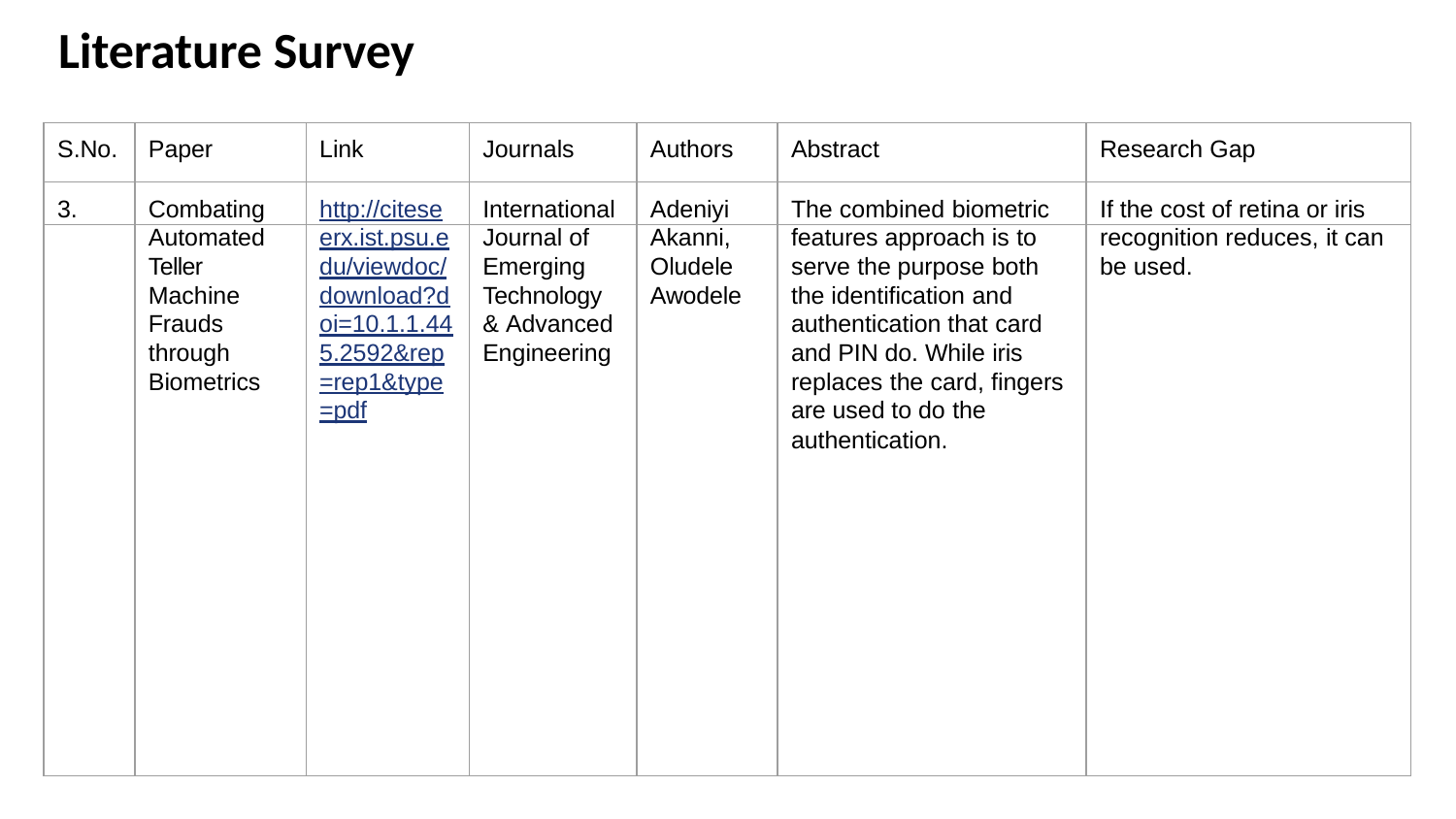

# Literature Survey
| S.No. | Paper | Link | Journals | Authors | Abstract | Research Gap |
| --- | --- | --- | --- | --- | --- | --- |
| 3. | Combating | http://citese | International | Adeniyi | The combined biometric | If the cost of retina or iris |
|  | Automated | erx.ist.psu.e | Journal of | Akanni, | features approach is to | recognition reduces, it can |
|  | Teller | du/viewdoc/ | Emerging | Oludele | serve the purpose both | be used. |
|  | Machine | download?d | Technology | Awodele | the identification and |  |
|  | Frauds | oi=10.1.1.44 | & Advanced |  | authentication that card |  |
|  | through | 5.2592&rep | Engineering |  | and PIN do. While iris |  |
|  | Biometrics | =rep1&type |  |  | replaces the card, fingers |  |
|  |  | =pdf |  |  | are used to do the |  |
|  |  |  |  |  | authentication. |  |